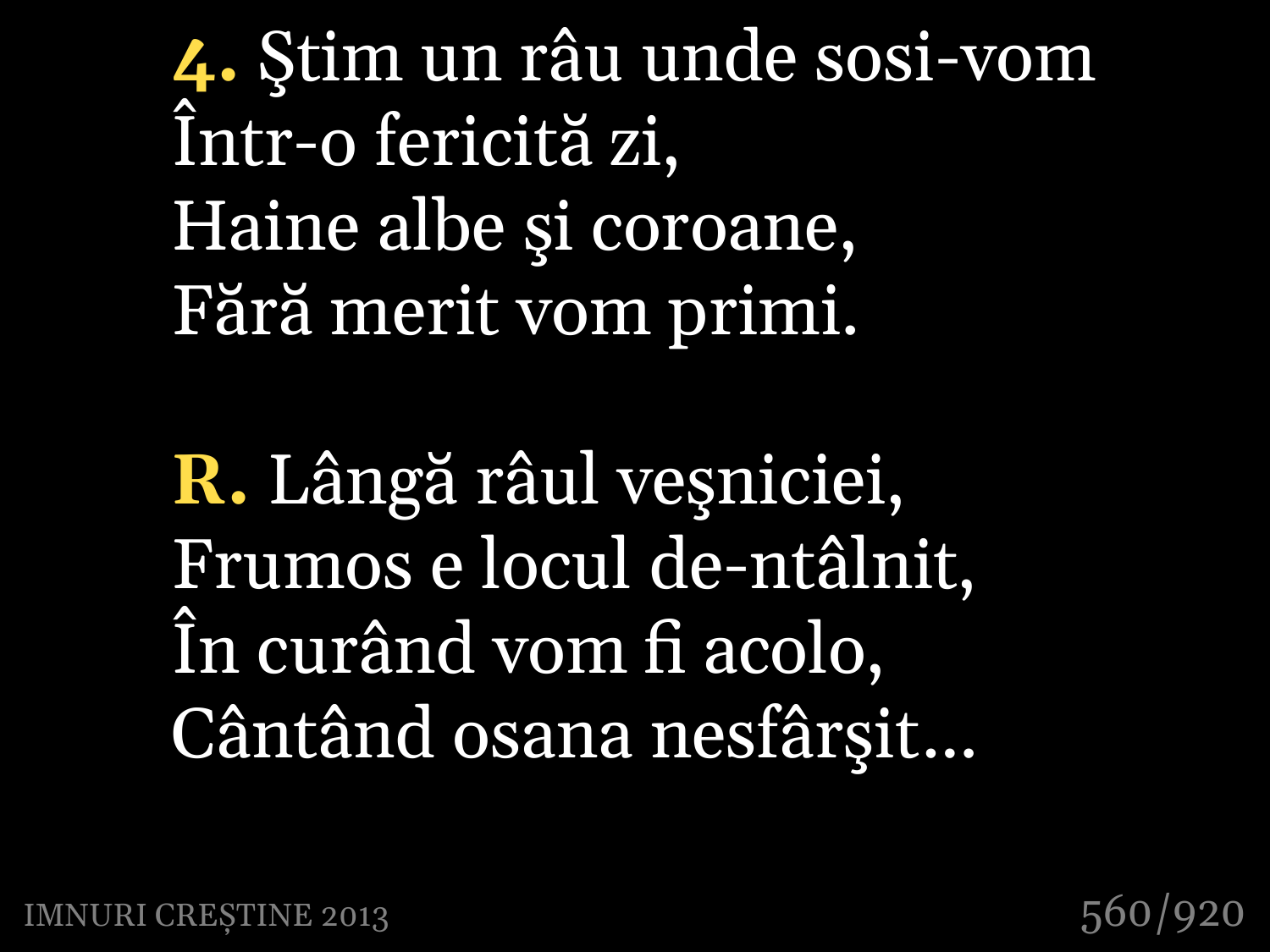

4. Ştim un râu unde sosi-vom
Într-o fericită zi,
Haine albe şi coroane,
Fără merit vom primi.

R. Lângă râul veşniciei,
Frumos e locul de-ntâlnit,
În curând vom fi acolo,
Cântând osana nesfârşit…
560/920
IMNURI CREȘTINE 2013